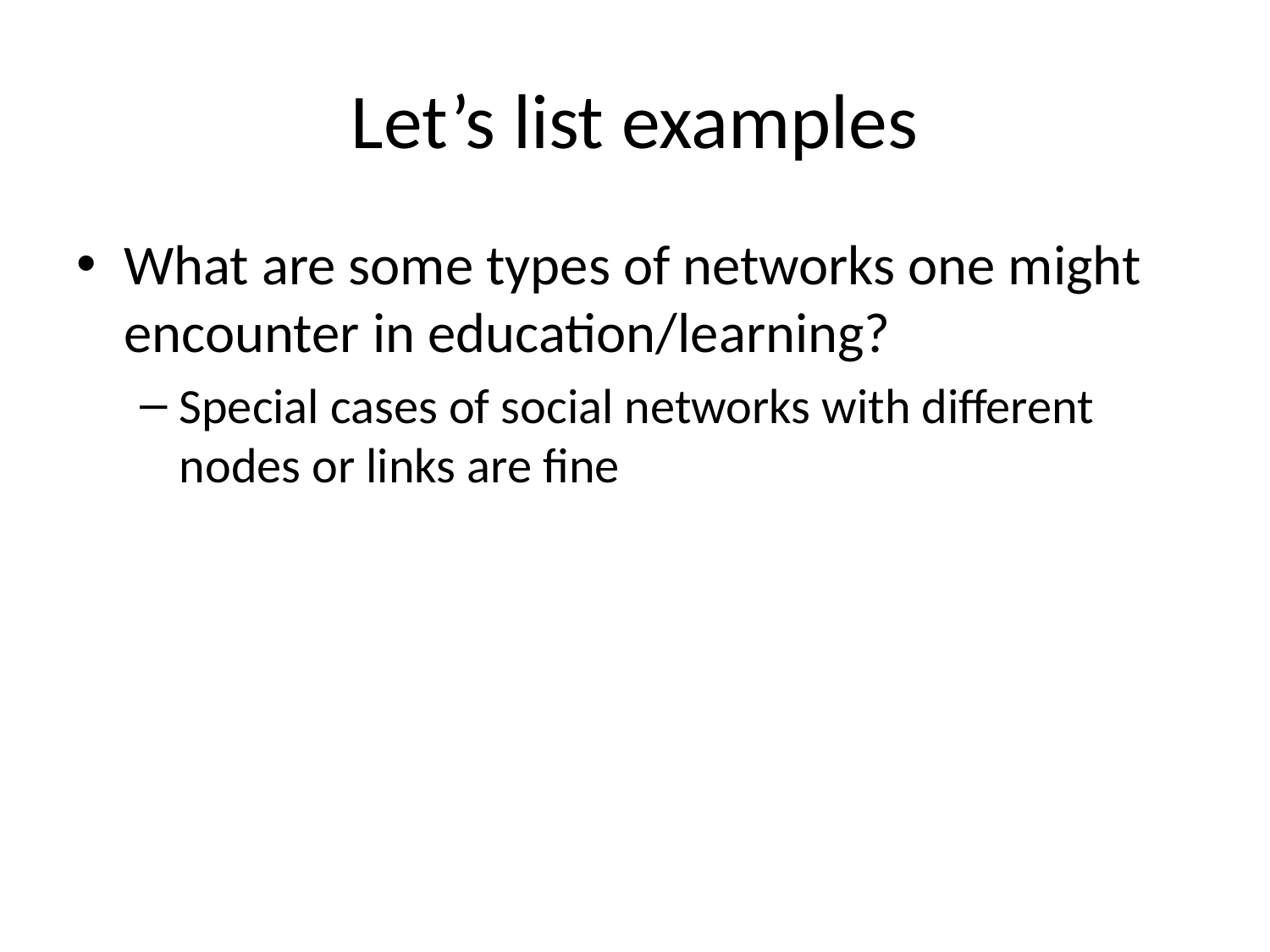

# Let’s list examples
What are some types of networks one might encounter in education/learning?
Special cases of social networks with different nodes or links are fine